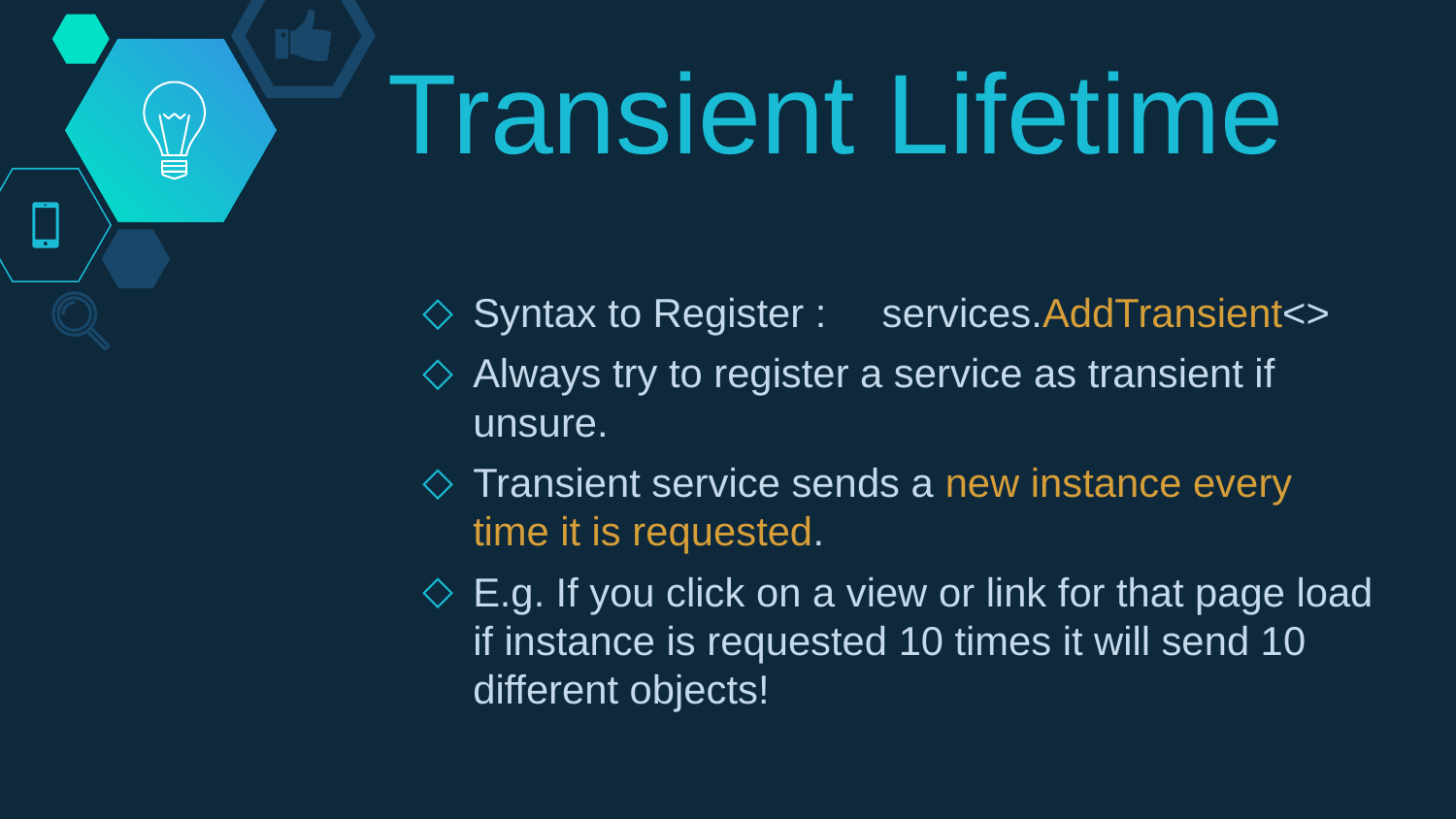

# Transient Lifetime
Syntax to Register :     services.AddTransient<>
Always try to register a service as transient if unsure.
Transient service sends a new instance every time it is requested.
E.g. If you click on a view or link for that page load if instance is requested 10 times it will send 10 different objects!